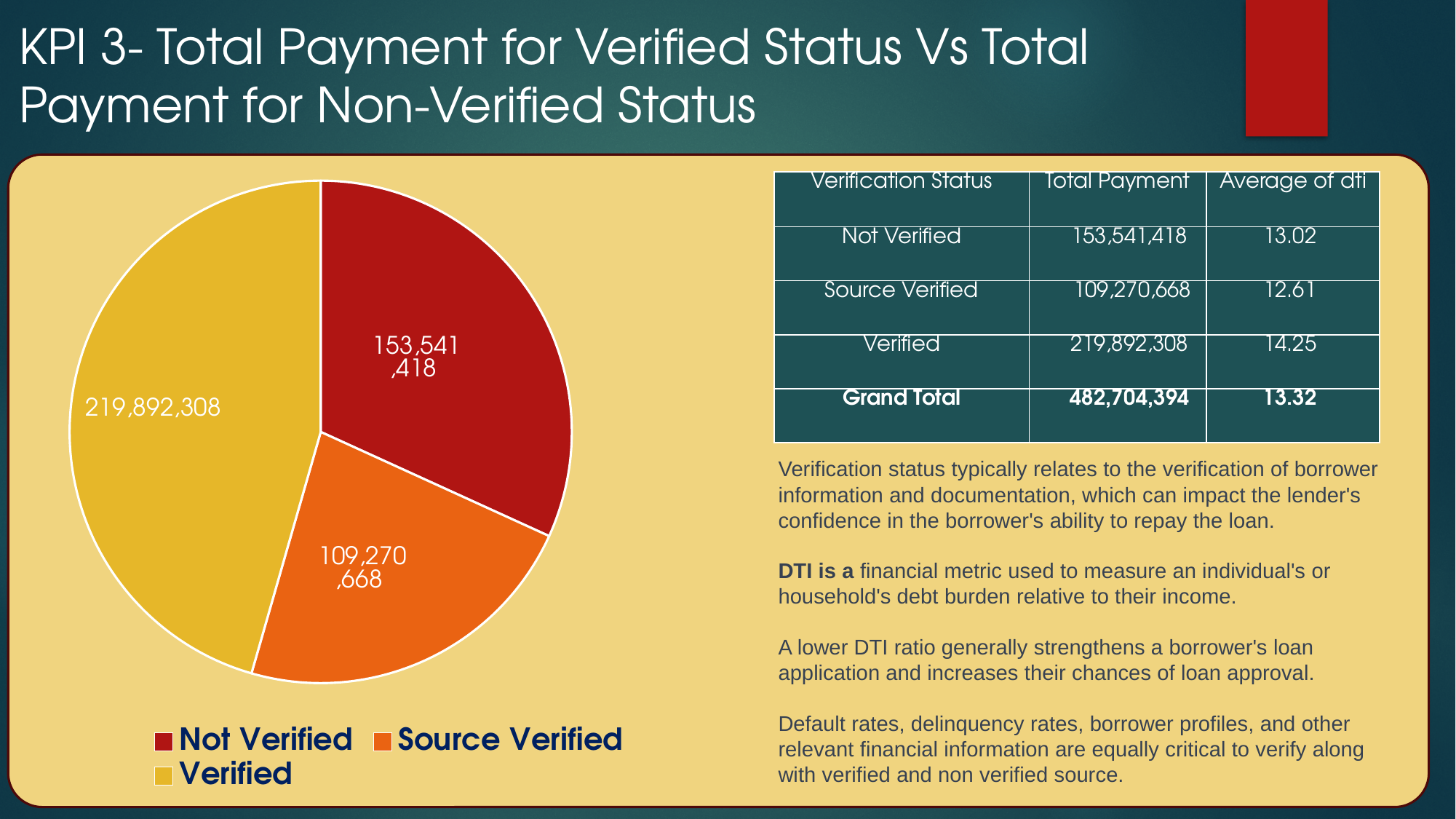

KPI 3- Total Payment for Verified Status Vs Total Payment for Non-Verified Status

### Chart

| Category | Total |
|---|---|
| Not Verified | 153541418.21059895 |
| Source Verified | 109270668.2019521 |
| Verified | 219892307.5108363 |
| Verification Status | Total Payment | Average of dti |
| --- | --- | --- |
| Not Verified | 153,541,418 | 13.02 |
| Source Verified | 109,270,668 | 12.61 |
| Verified | 219,892,308 | 14.25 |
| Grand Total | 482,704,394 | 13.32 |
Verification status typically relates to the verification of borrower information and documentation, which can impact the lender's confidence in the borrower's ability to repay the loan.

DTI is a financial metric used to measure an individual's or household's debt burden relative to their income.

A lower DTI ratio generally strengthens a borrower's loan application and increases their chances of loan approval.

Default rates, delinquency rates, borrower profiles, and other relevant financial information are equally critical to verify along with verified and non verified source.